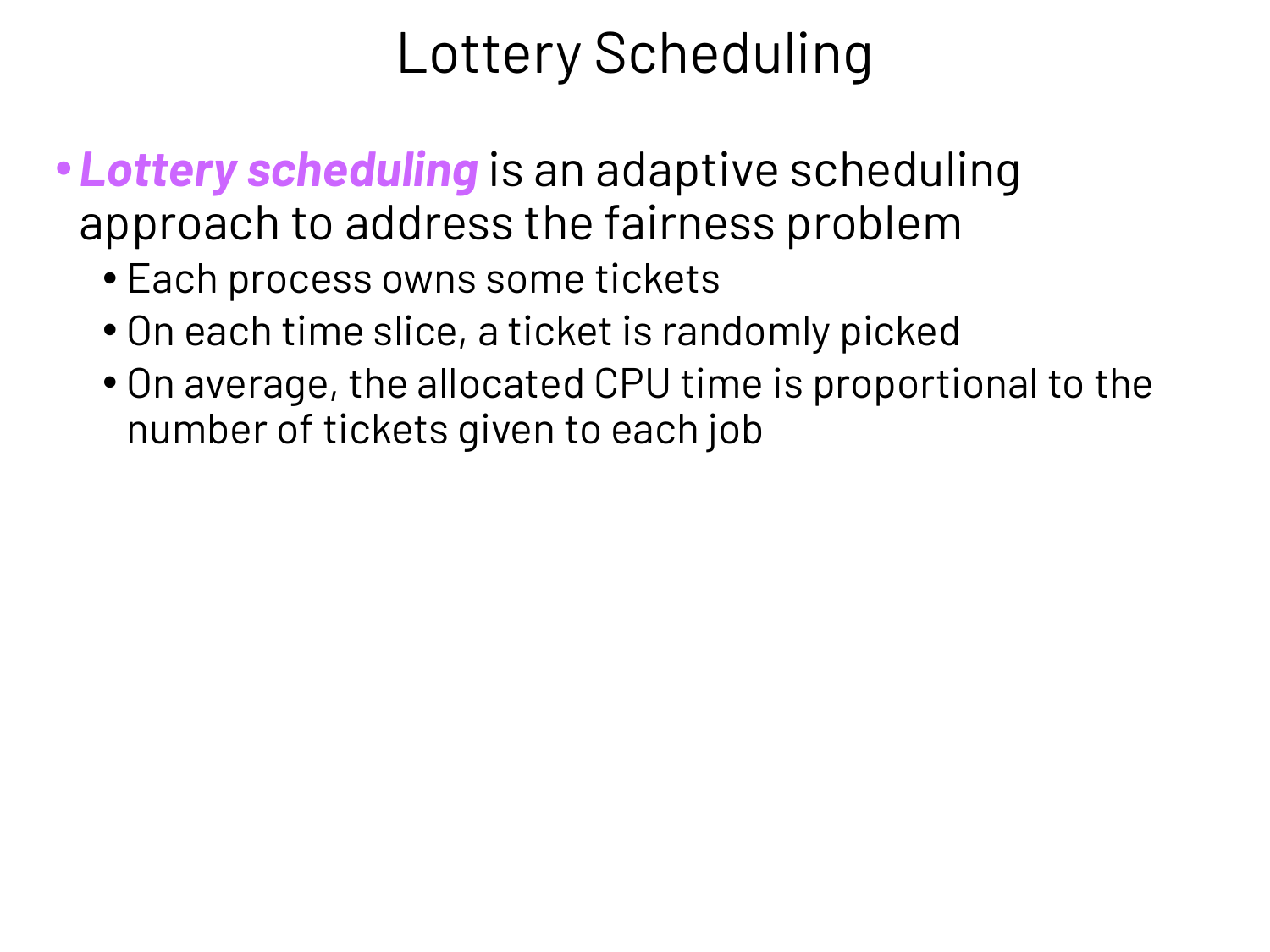

# Lottery Scheduling
Lottery scheduling is an adaptive scheduling approach to address the fairness problem
Each process owns some tickets
On each time slice, a ticket is randomly picked
On average, the allocated CPU time is proportional to the number of tickets given to each job